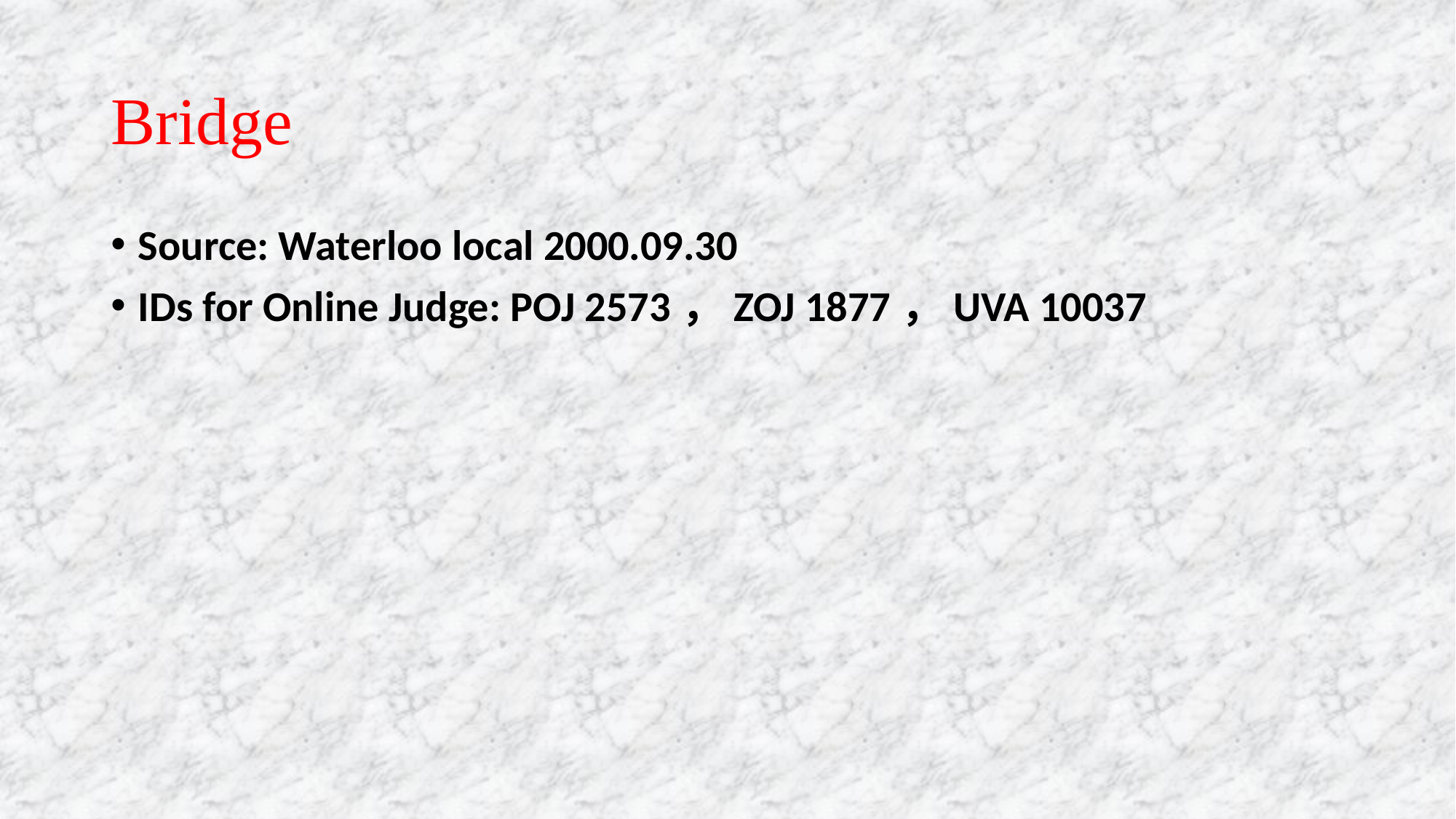

# Bridge
Source: Waterloo local 2000.09.30
IDs for Online Judge: POJ 2573，ZOJ 1877，UVA 10037